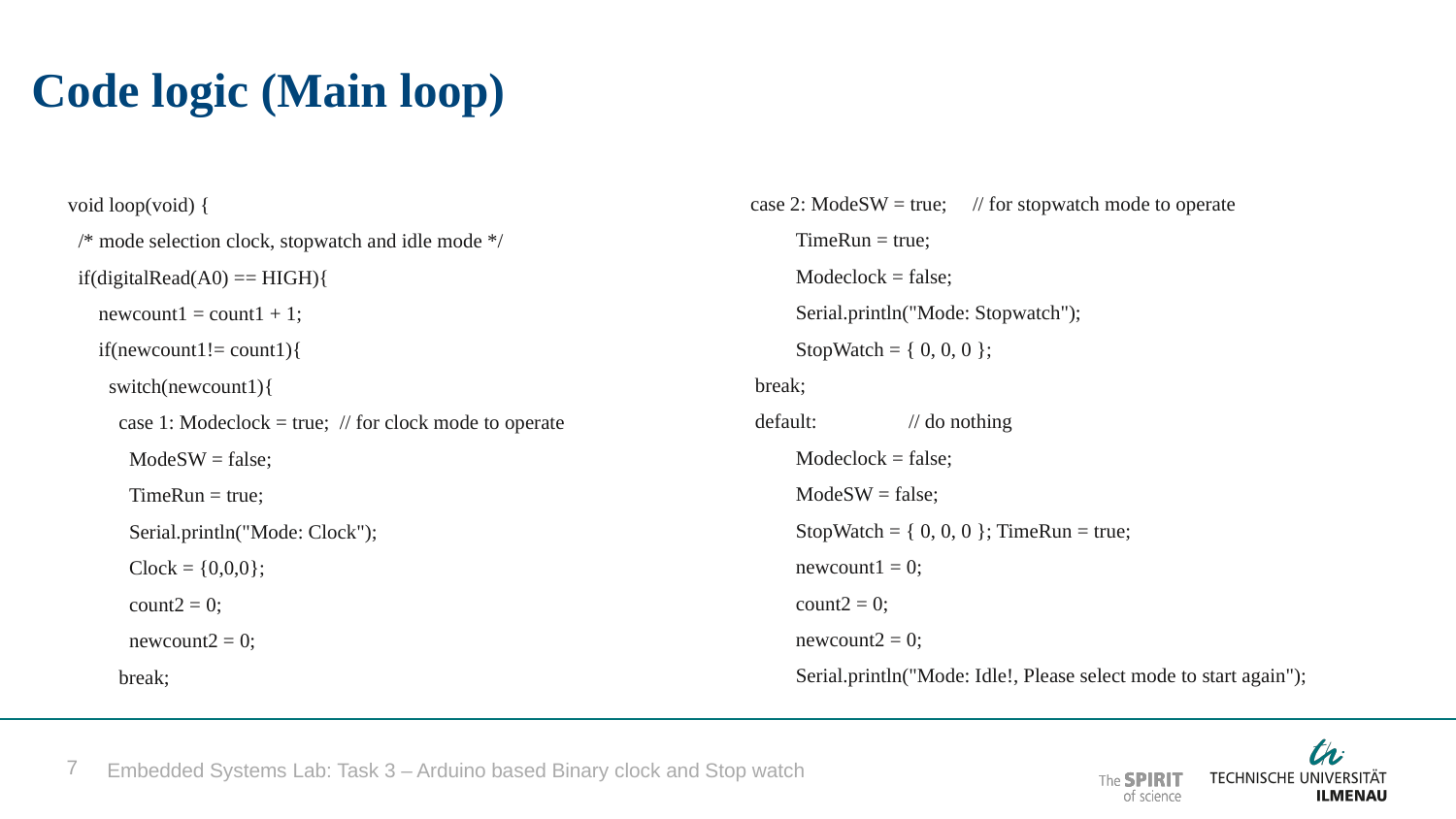

Code logic (Main loop)
 case 2: ModeSW = true;     // for stopwatch mode to operate
          TimeRun = true;
          Modeclock = false;
          Serial.println("Mode: Stopwatch");
          StopWatch = { 0, 0, 0 };
  break;
  default:                  // do nothing
          Modeclock = false;
          ModeSW = false;
          StopWatch = { 0, 0, 0 }; TimeRun = true;
          newcount1 = 0;
          count2 = 0;
          newcount2 = 0;
          Serial.println("Mode: Idle!, Please select mode to start again");

void loop(void) {
  /* mode selection clock, stopwatch and idle mode */
  if(digitalRead(A0) == HIGH){
      newcount1 = count1 + 1;
      if(newcount1!= count1){
        switch(newcount1){
          case 1: Modeclock = true;  // for clock mode to operate
            ModeSW = false;
            TimeRun = true;
            Serial.println("Mode: Clock");
            Clock = {0,0,0};
            count2 = 0;
            newcount2 = 0;
          break;

Embedded Systems Lab: Task 3 – Arduino based Binary clock and Stop watch
7